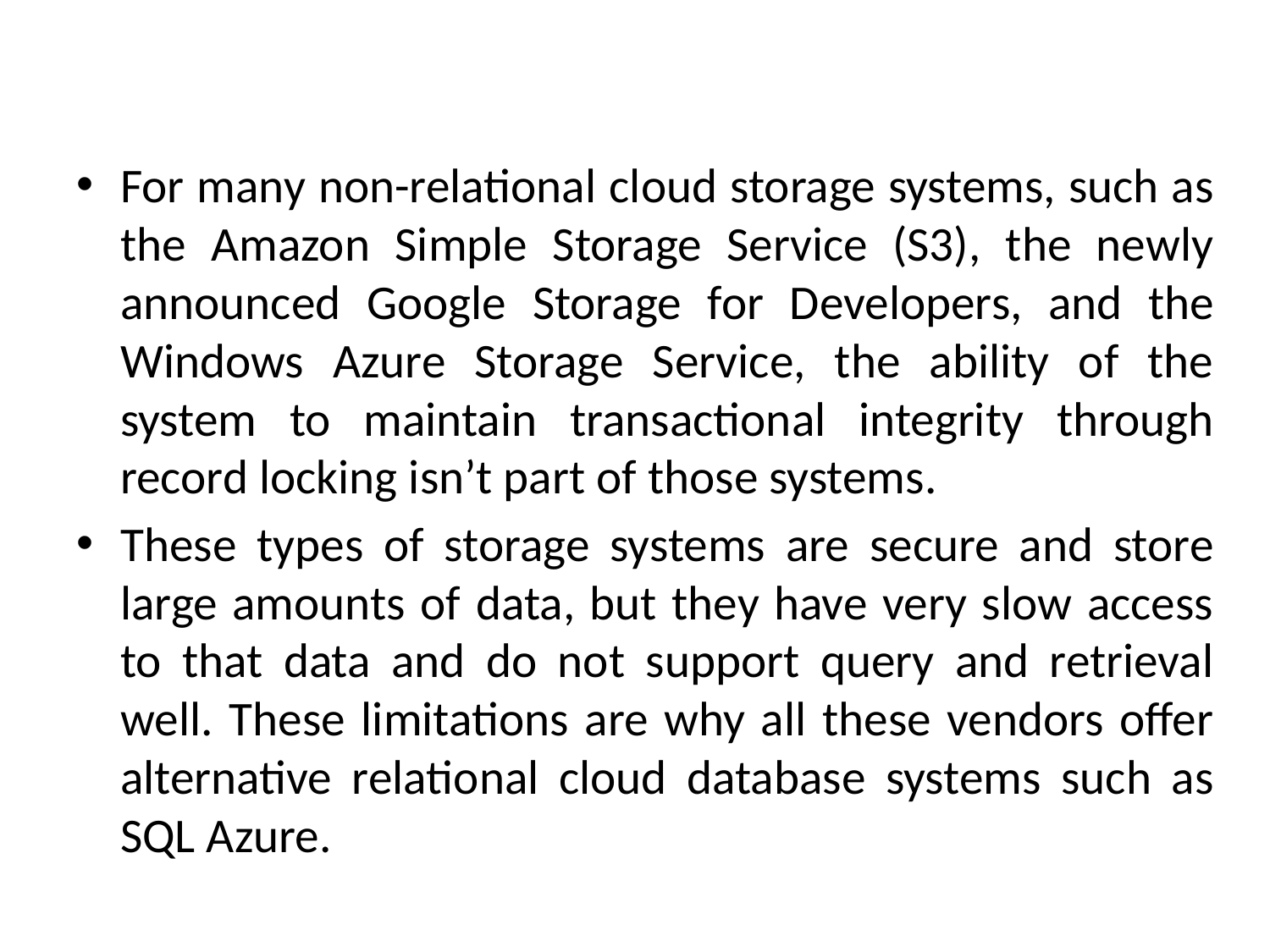

For many non-relational cloud storage systems, such as the Amazon Simple Storage Service (S3), the newly announced Google Storage for Developers, and the Windows Azure Storage Service, the ability of the system to maintain transactional integrity through record locking isn’t part of those systems.
These types of storage systems are secure and store large amounts of data, but they have very slow access to that data and do not support query and retrieval well. These limitations are why all these vendors offer alternative relational cloud database systems such as SQL Azure.